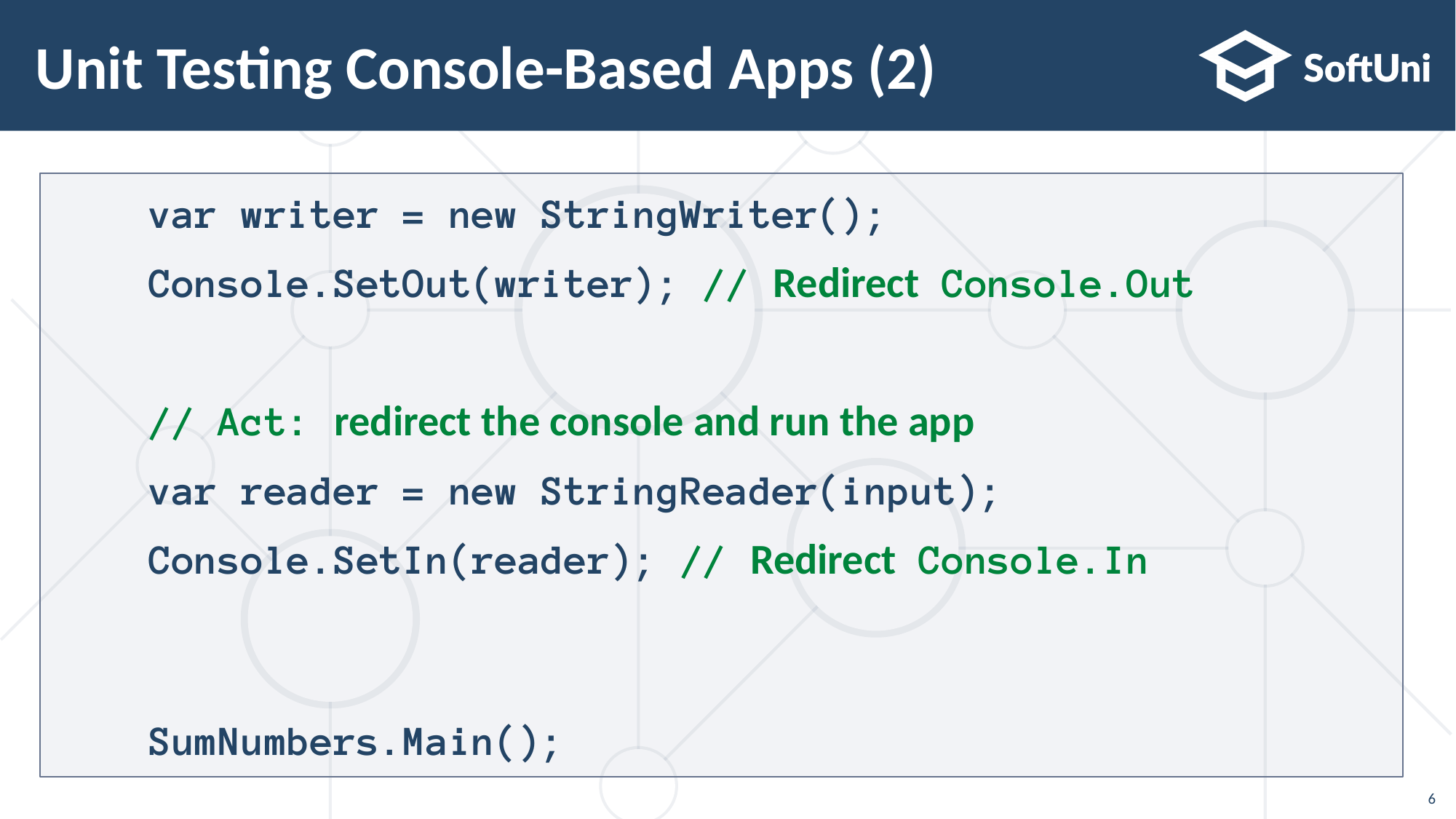

# Unit Testing Console-Based Apps (2)
    var writer = new StringWriter();
    Console.SetOut(writer); // Redirect Console.Out

    // Act: redirect the console and run the app
    var reader = new StringReader(input);
    Console.SetIn(reader); // Redirect Console.In

    SumNumbers.Main();
6